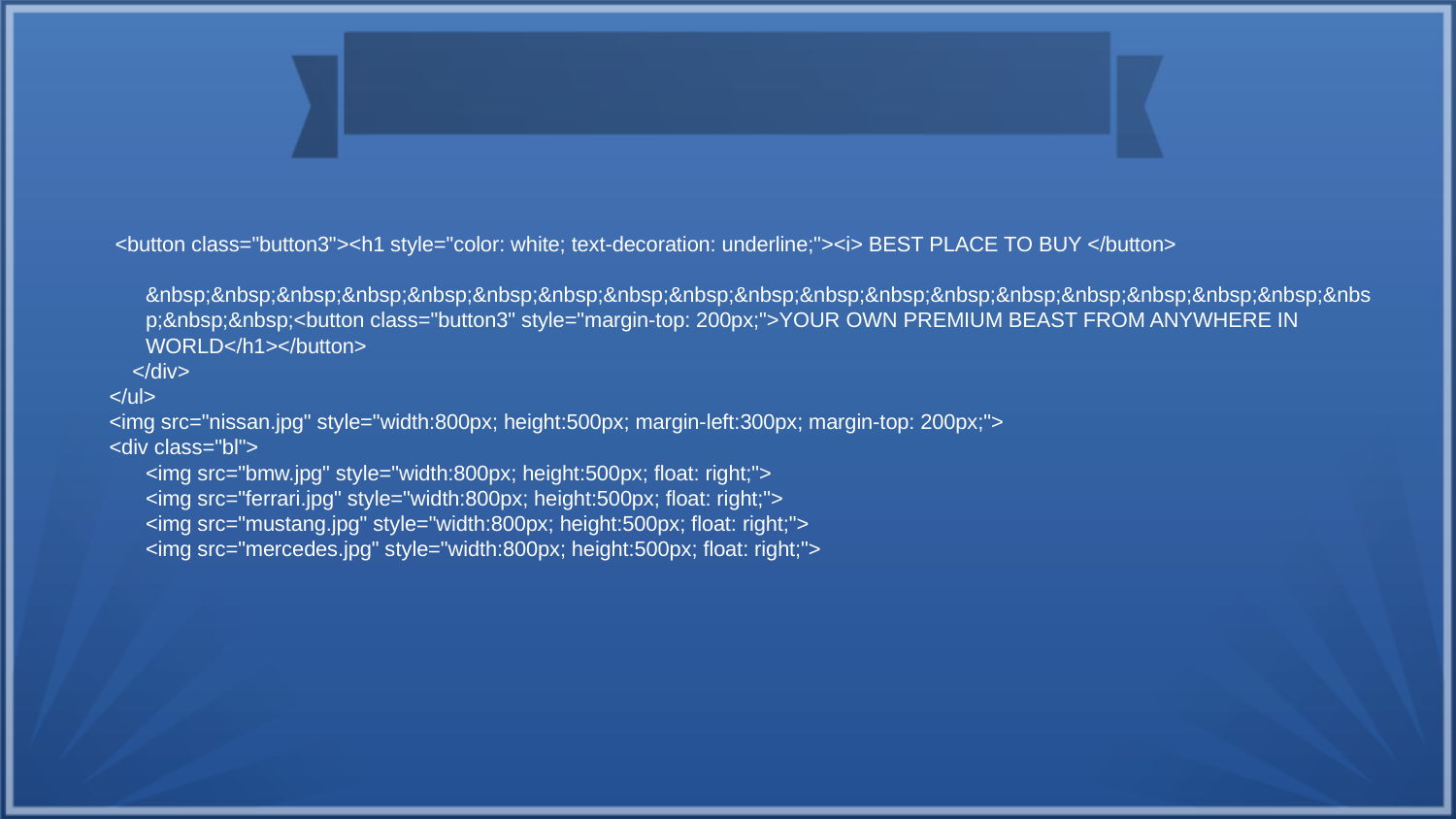

<button class="button3"><h1 style="color: white; text-decoration: underline;"><i> BEST PLACE TO BUY </button>
	 &nbsp;&nbsp;&nbsp;&nbsp;&nbsp;&nbsp;&nbsp;&nbsp;&nbsp;&nbsp;&nbsp;&nbsp;&nbsp;&nbsp;&nbsp;&nbsp;&nbsp;&nbsp;&nbsp;&nbsp;&nbsp;<button class="button3" style="margin-top: 200px;">YOUR OWN PREMIUM BEAST FROM ANYWHERE IN WORLD</h1></button>
    </div>
</ul>
<img src="nissan.jpg" style="width:800px; height:500px; margin-left:300px; margin-top: 200px;">
<div class="bl">
	<img src="bmw.jpg" style="width:800px; height:500px; float: right;">
	<img src="ferrari.jpg" style="width:800px; height:500px; float: right;">
	<img src="mustang.jpg" style="width:800px; height:500px; float: right;">
	<img src="mercedes.jpg" style="width:800px; height:500px; float: right;">